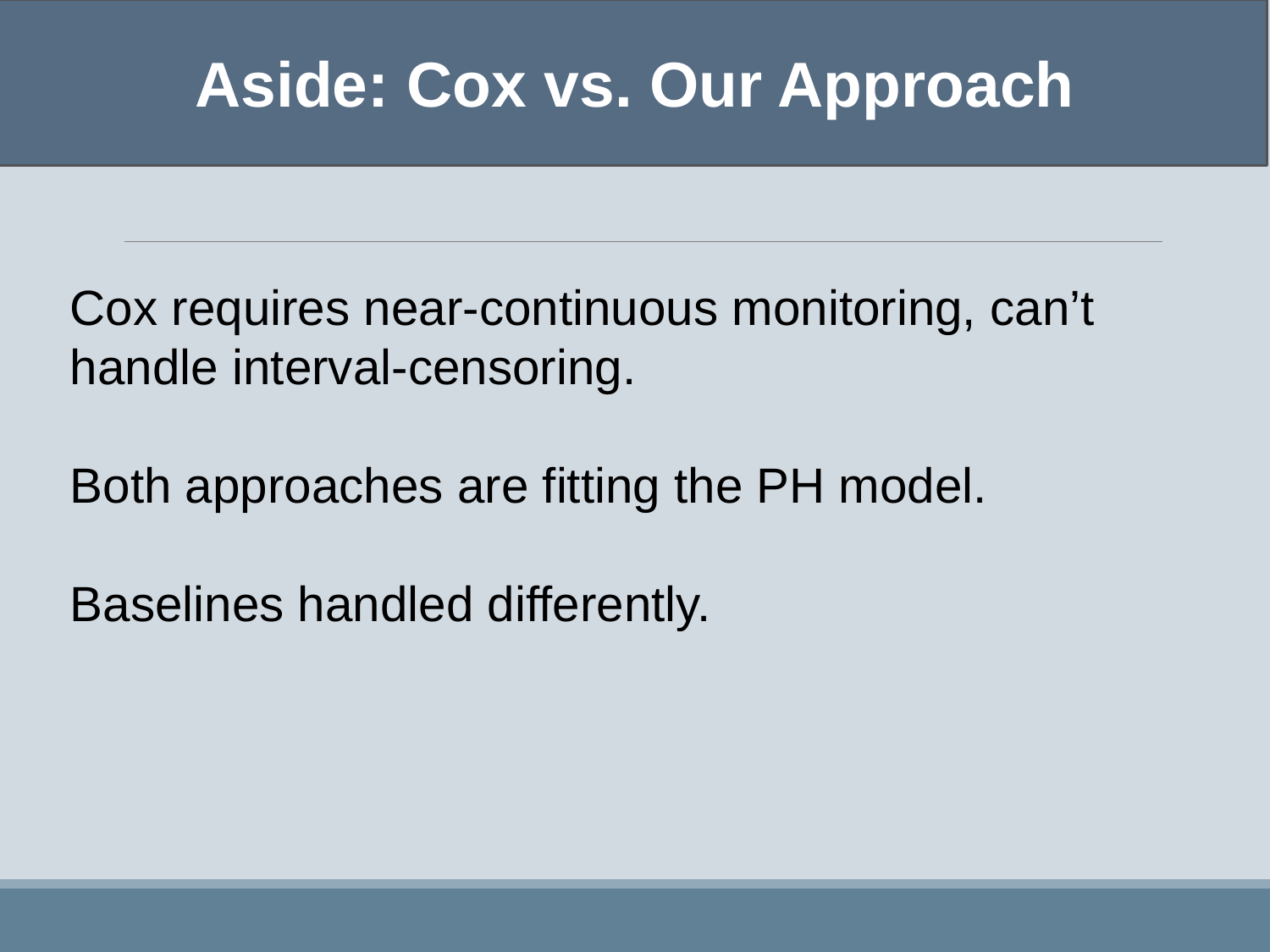

Aside: Cox vs. Our Approach

Cox requires near-continuous monitoring, can’t handle interval-censoring.

Both approaches are fitting the PH model.

Baselines handled differently.